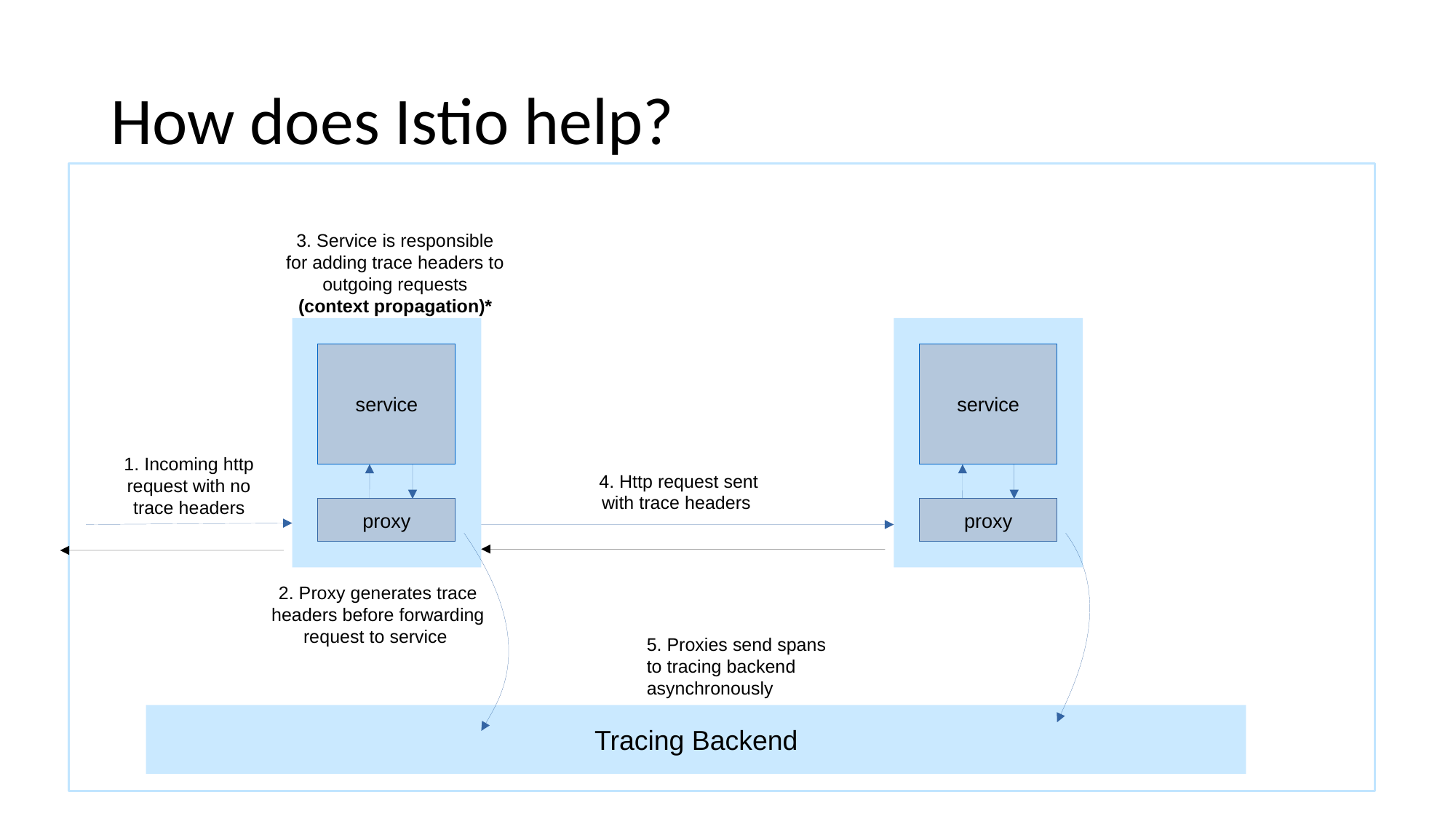

How does Istio help?

3. Service is responsible for adding trace headers to outgoing requests
(context propagation)*

service
service
1. Incoming http request with no trace headers

4. Http request sent with trace headers

proxy
proxy

2. Proxy generates trace headers before forwarding request to service
5. Proxies send spans to tracing backend asynchronously
Tracing Backend